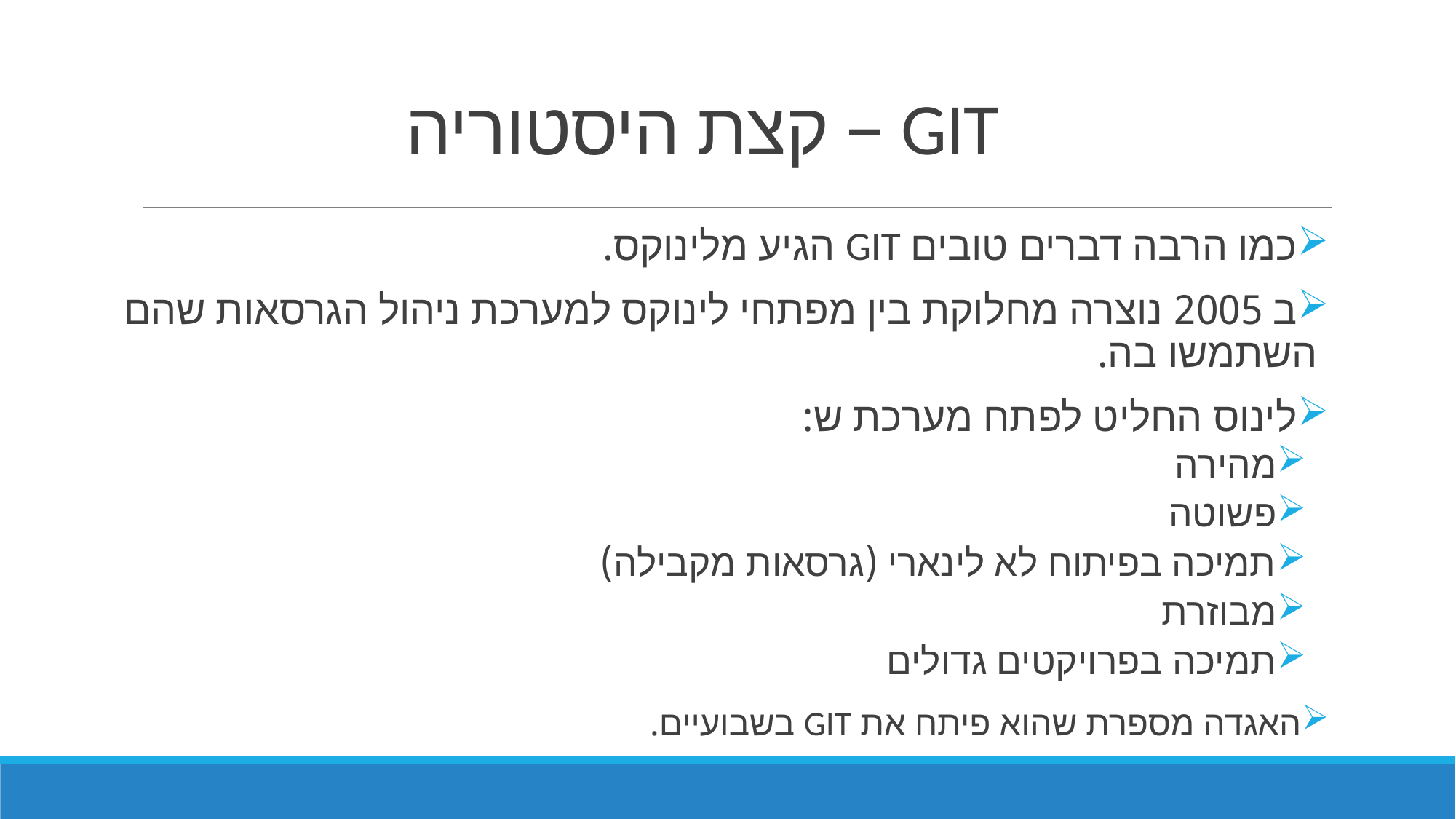

# GIT – קצת היסטוריה
כמו הרבה דברים טובים GIT הגיע מלינוקס.
ב 2005 נוצרה מחלוקת בין מפתחי לינוקס למערכת ניהול הגרסאות שהם השתמשו בה.
לינוס החליט לפתח מערכת ש:
מהירה
פשוטה
תמיכה בפיתוח לא לינארי (גרסאות מקבילה)
מבוזרת
תמיכה בפרויקטים גדולים
האגדה מספרת שהוא פיתח את GIT בשבועיים.